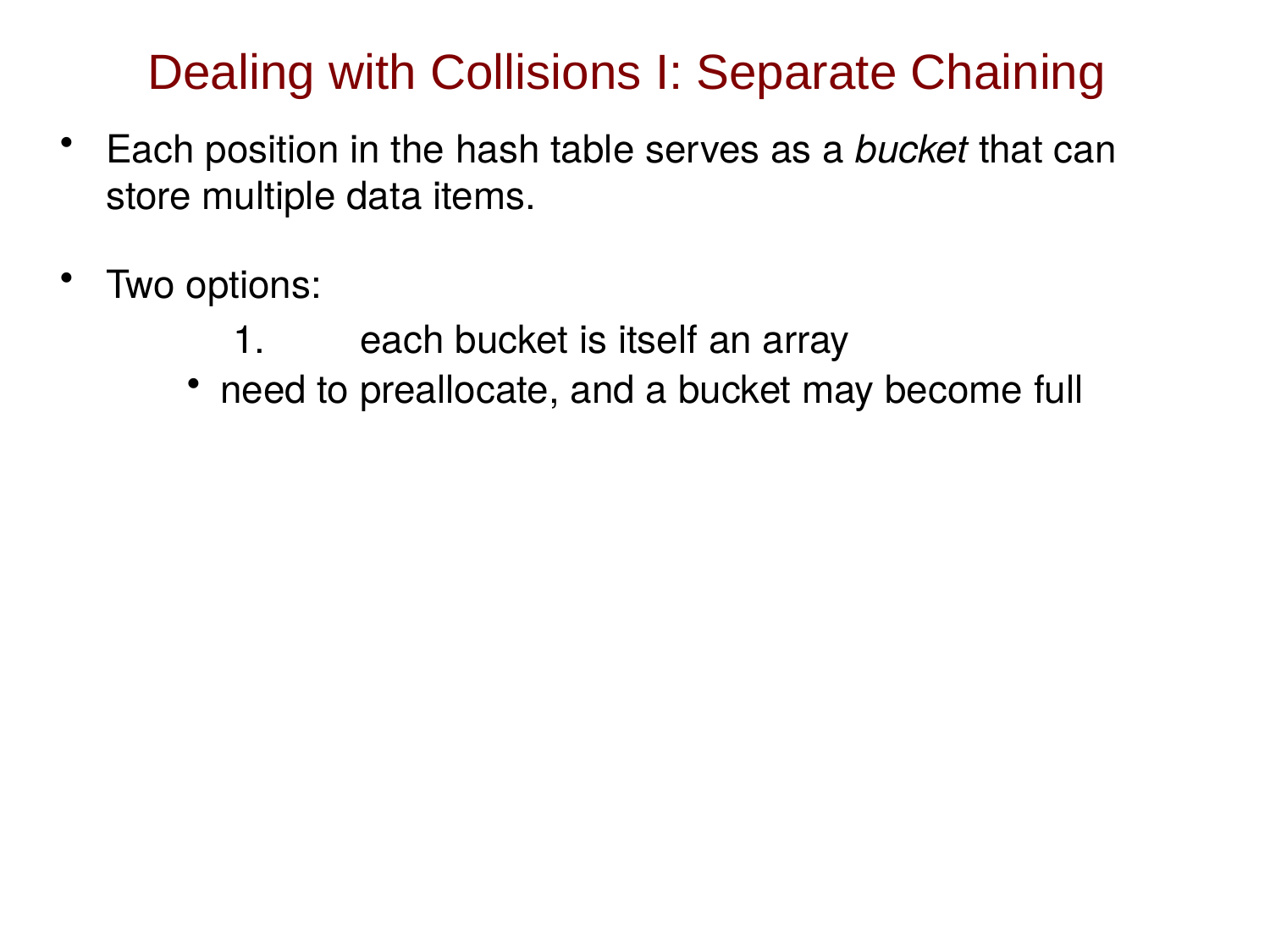

# Dealing with Collisions I: Separate Chaining
Each position in the hash table serves as a bucket that can store multiple data items.
Two options:
		1.	each bucket is itself an array
 need to preallocate, and a bucket may become full